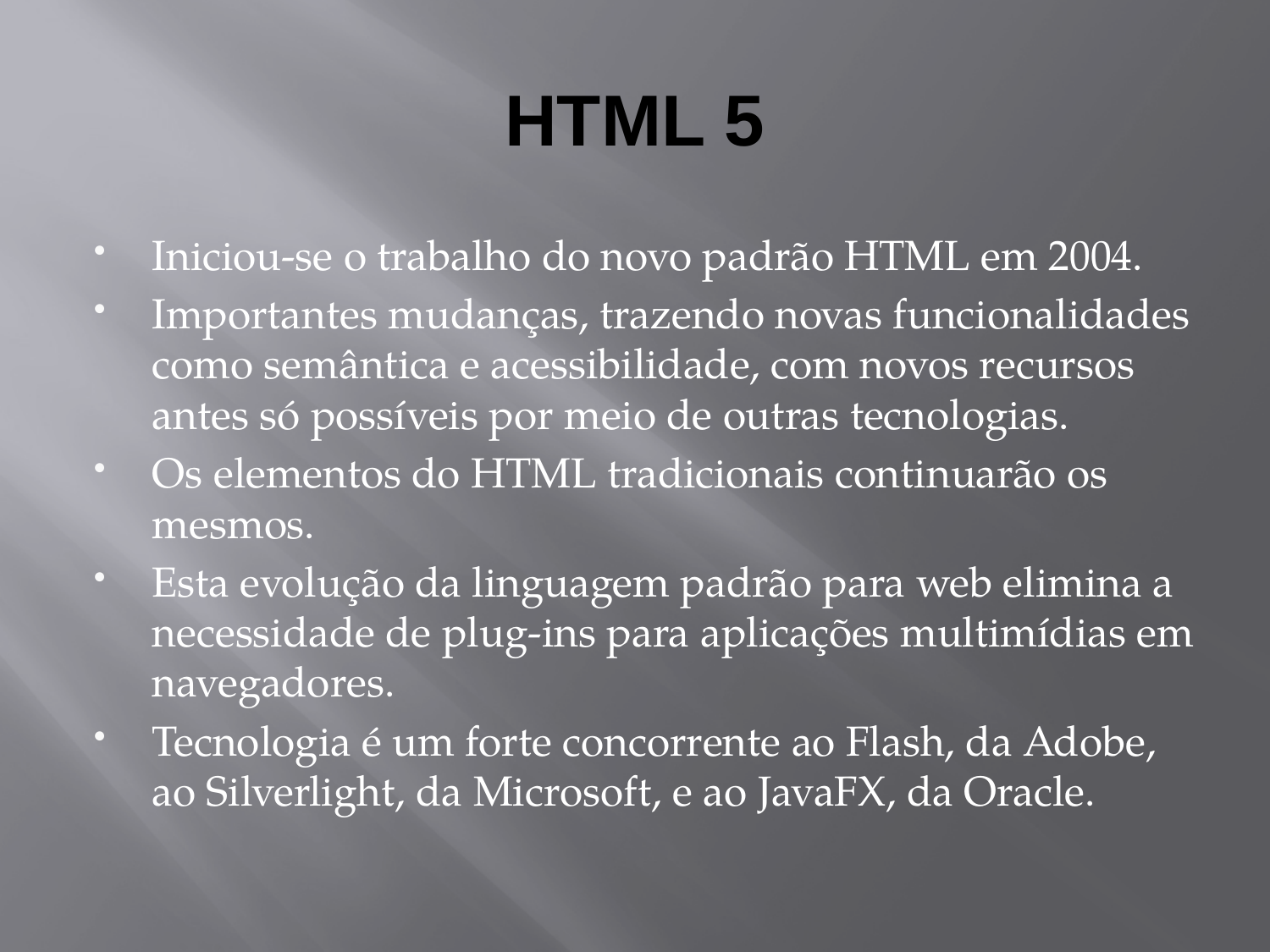

# HTML 5
Iniciou-se o trabalho do novo padrão HTML em 2004.
Importantes mudanças, trazendo novas funcionalidades como semântica e acessibilidade, com novos recursos antes só possíveis por meio de outras tecnologias.
Os elementos do HTML tradicionais continuarão os mesmos.
Esta evolução da linguagem padrão para web elimina a necessidade de plug-ins para aplicações multimídias em navegadores.
Tecnologia é um forte concorrente ao Flash, da Adobe, ao Silverlight, da Microsoft, e ao JavaFX, da Oracle.